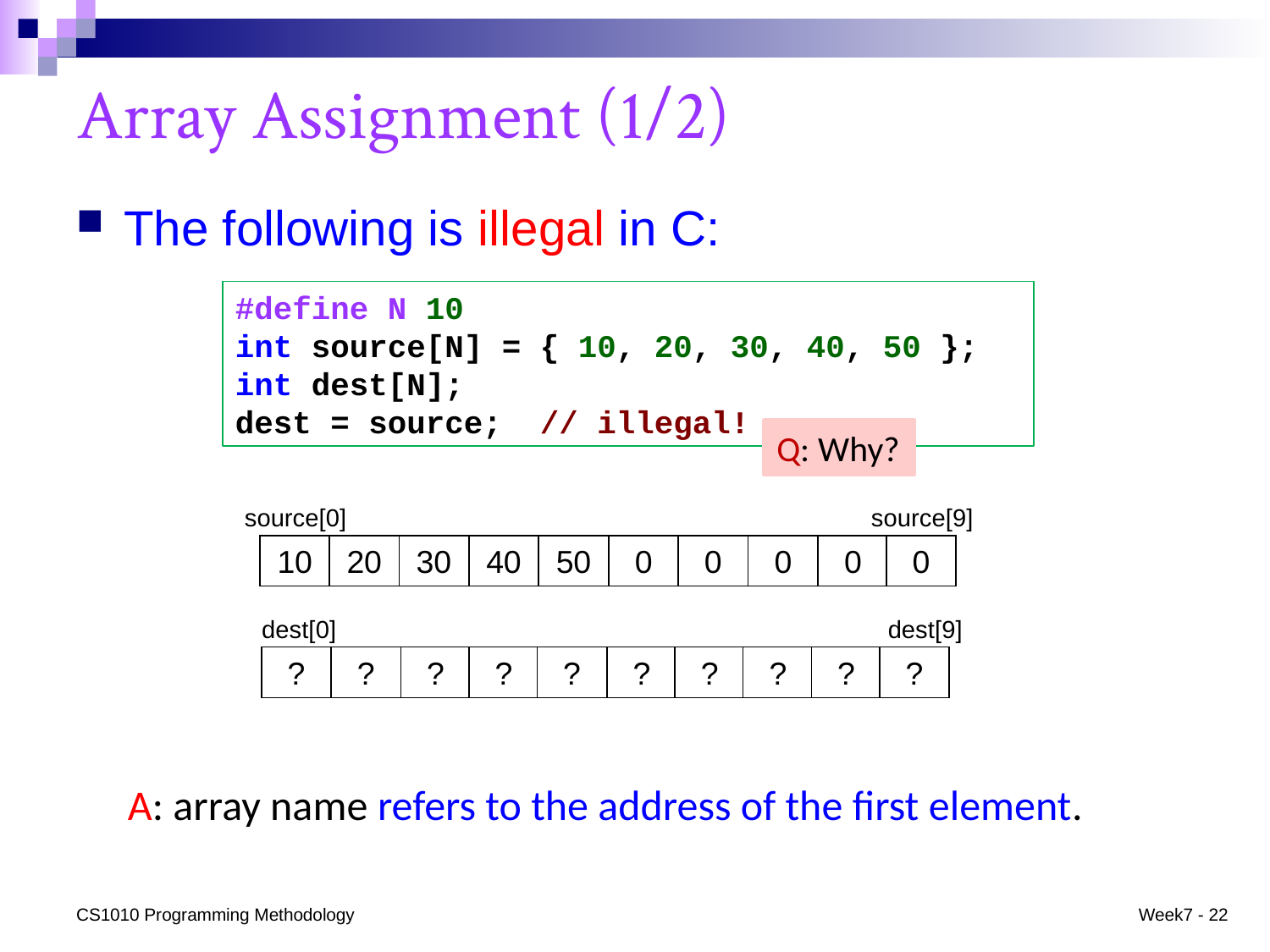

# Array Assignment (1/2)
The following is illegal in C:
#define N 10
int source[N] = { 10, 20, 30, 40, 50 };
int dest[N];
dest = source;  // illegal!
Q: Why?
source[0]
source[9]
10
20
30
40
50
0
0
0
0
0
dest[0]
dest[9]
?
?
?
?
?
?
?
?
?
?
A: array name refers to the address of the first element.
CS1010 Programming Methodology
Week7 - 22